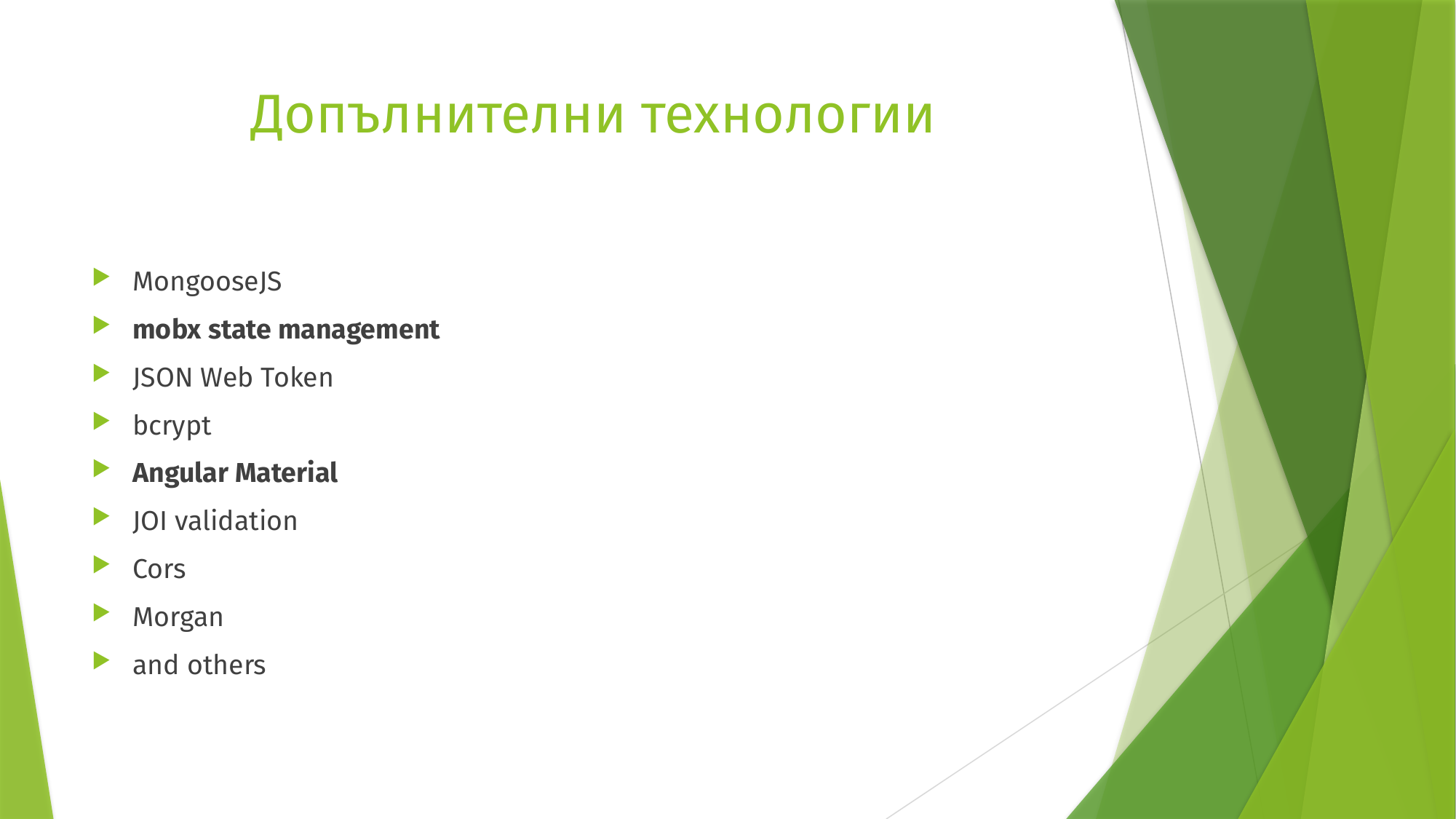

# Допълнителни технологии
MongooseJS
mobx state management
JSON Web Token
bcrypt
Angular Material
JOI validation
Cors
Morgan
and others